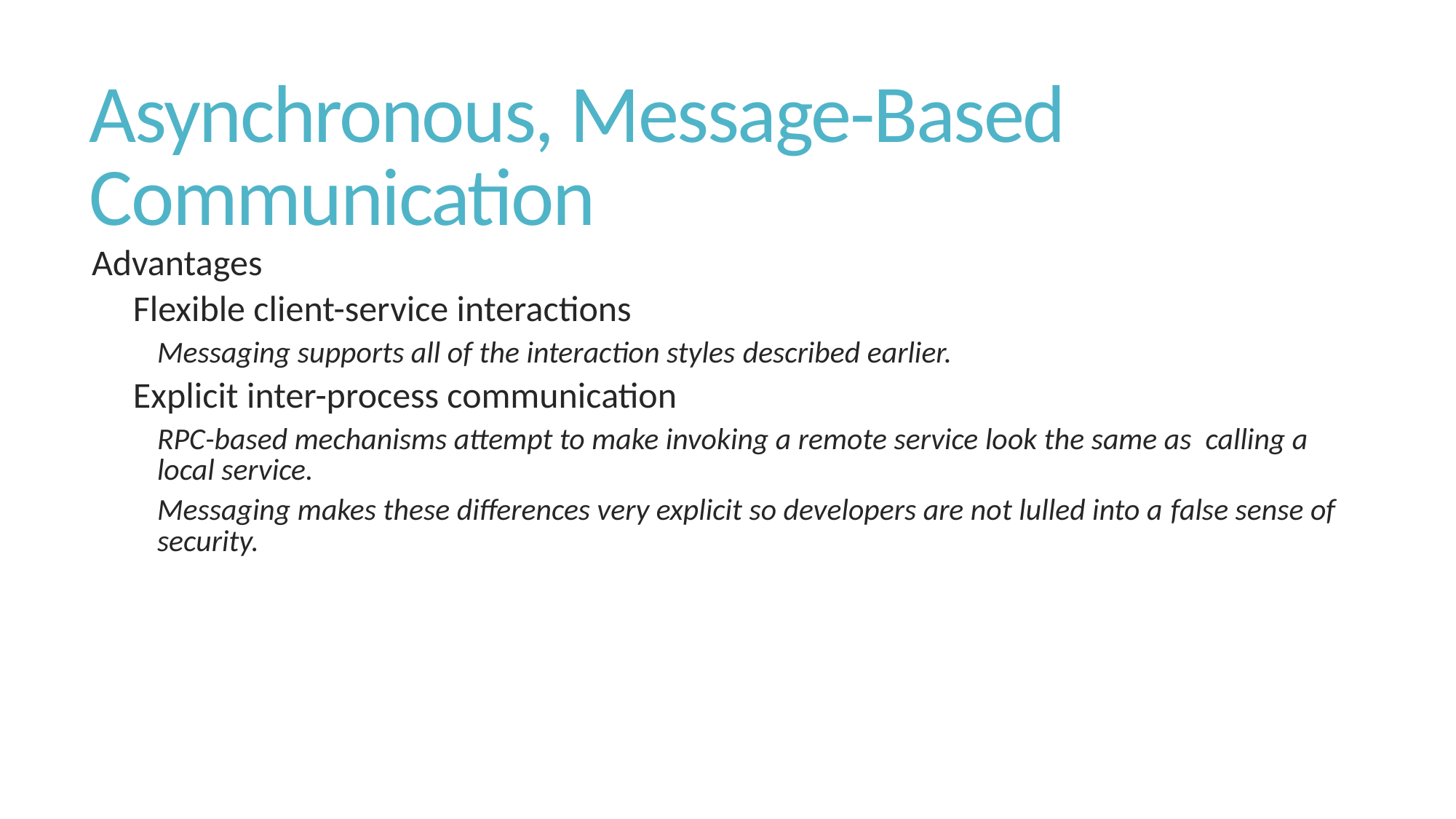

# Asynchronous, Message-Based Communication
Advantages
Flexible client-service interactions
Messaging supports all of the interaction styles described earlier.
Explicit inter-process communication
RPC-based mechanisms attempt to make invoking a remote service look the same as  calling a local service.
Messaging makes these differences very explicit so developers are not lulled into a false sense of security.